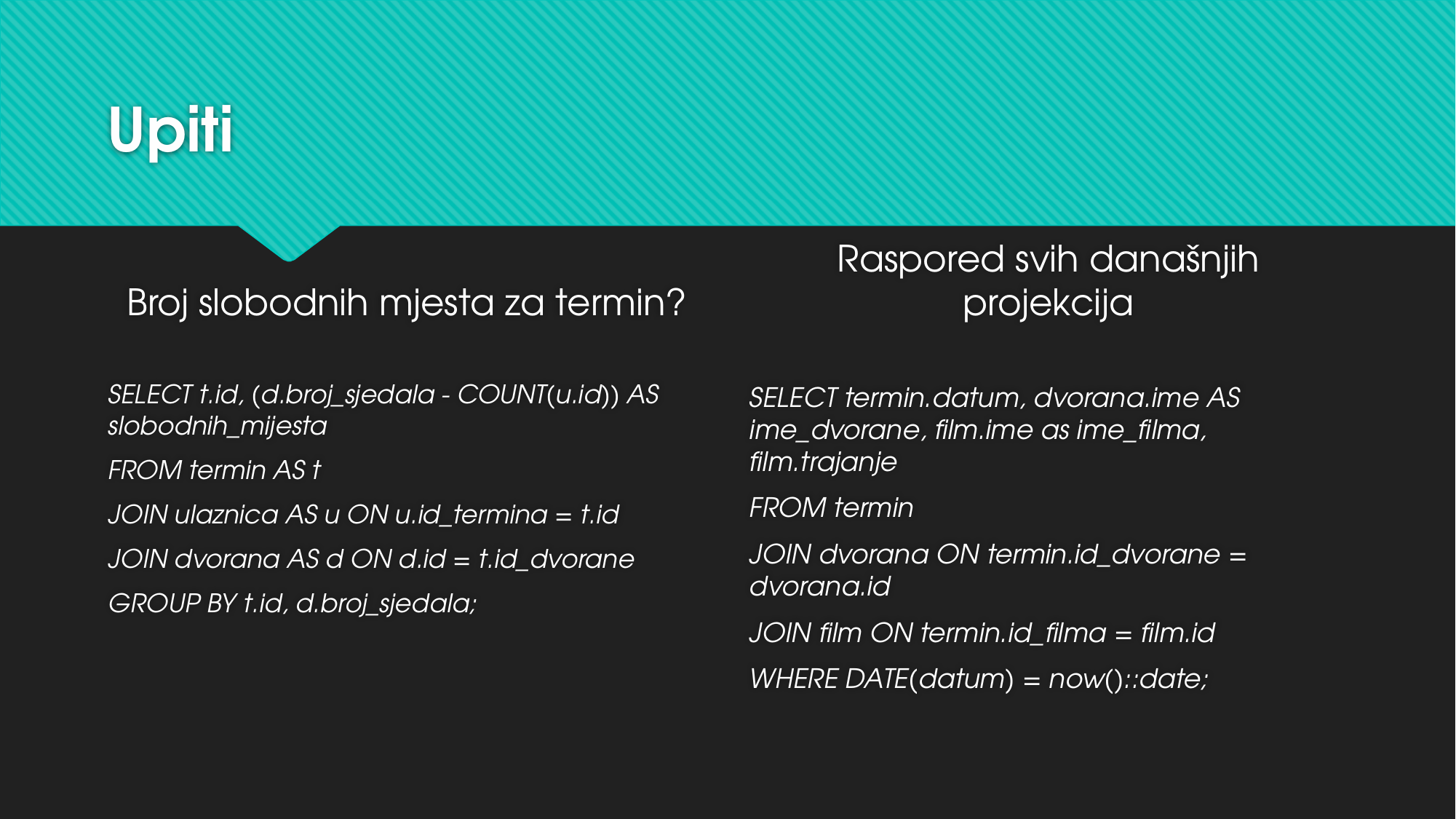

# Upiti
Broj slobodnih mjesta za termin?
Raspored svih današnjih projekcija

SELECT t.id, (d.broj_sjedala - COUNT(u.id)) AS slobodnih_mijesta
FROM termin AS t
JOIN ulaznica AS u ON u.id_termina = t.id
JOIN dvorana AS d ON d.id = t.id_dvorane
GROUP BY t.id, d.broj_sjedala;

SELECT termin.datum, dvorana.ime AS ime_dvorane, film.ime as ime_filma, film.trajanje
FROM termin
JOIN dvorana ON termin.id_dvorane = dvorana.id
JOIN film ON termin.id_filma = film.id
WHERE DATE(datum) = now()::date;